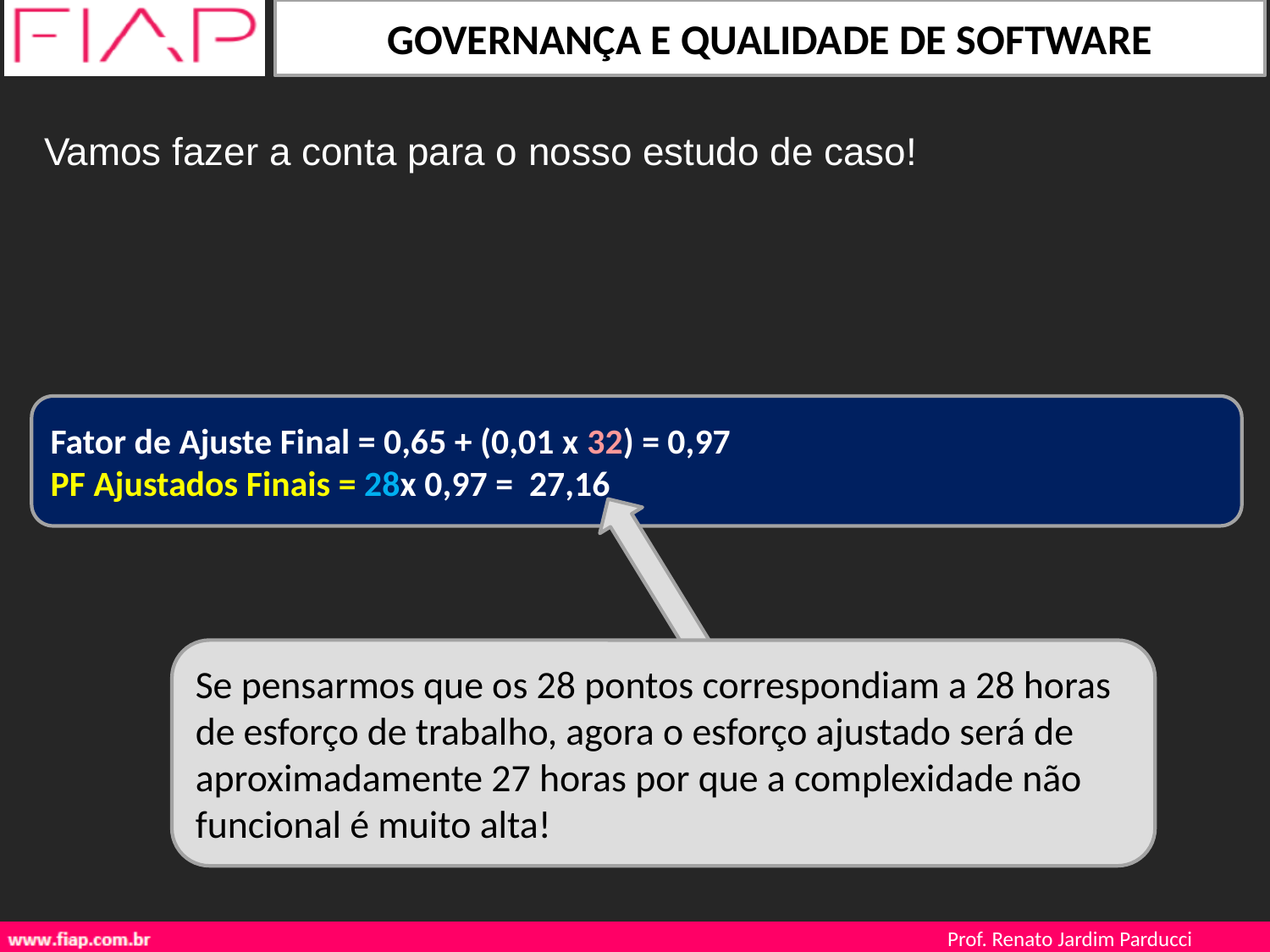

Vamos fazer a conta para o nosso estudo de caso!
Fator de Ajuste Final = 0,65 + (0,01 x 32) = 0,97
PF Ajustados Finais = 28x 0,97 =  27,16

Se pensarmos que os 28 pontos correspondiam a 28 horas de esforço de trabalho, agora o esforço ajustado será de aproximadamente 27 horas por que a complexidade não funcional é muito alta!